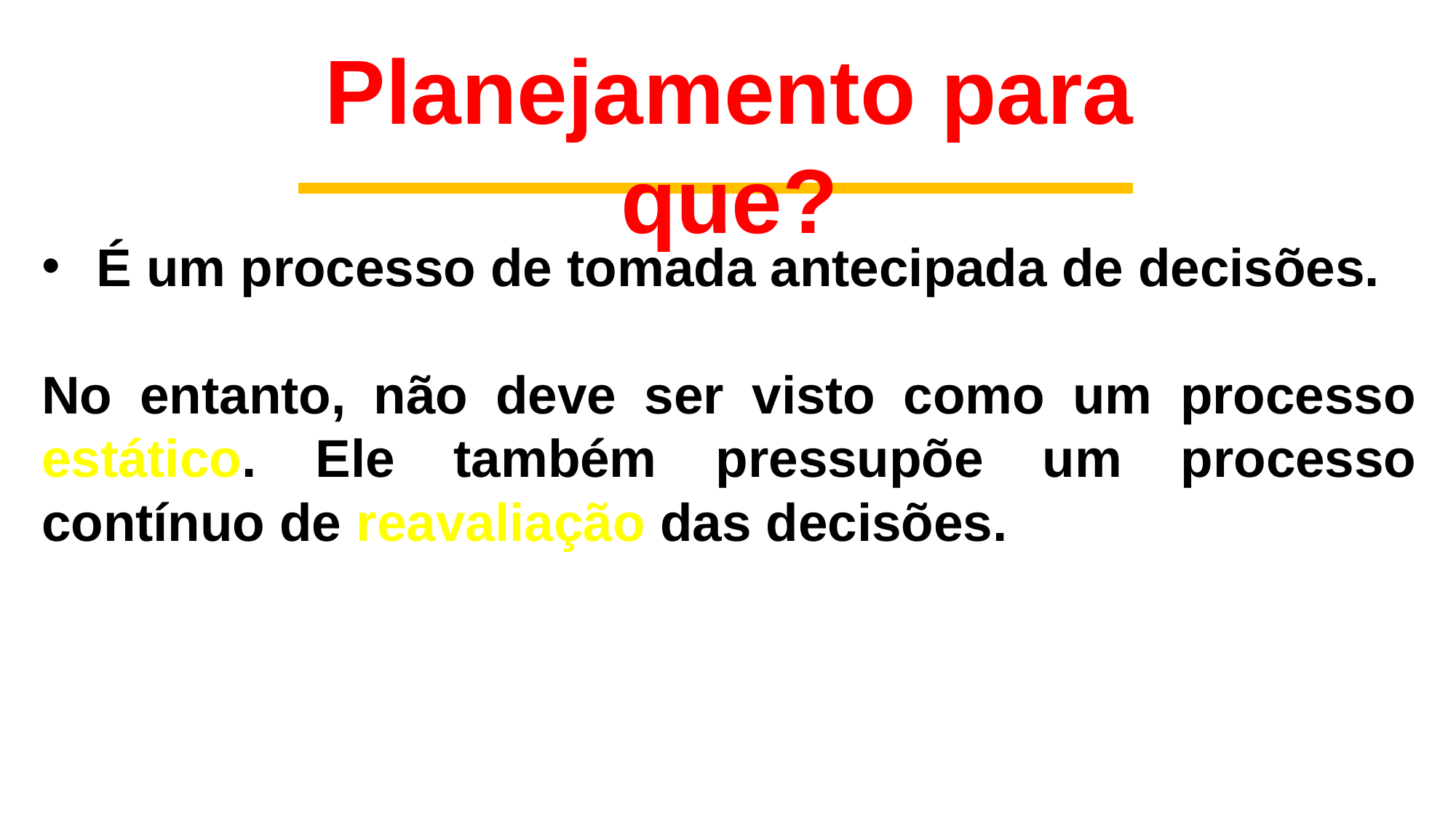

Planejamento para que?

É um processo de tomada antecipada de decisões.

No entanto, não deve ser visto como um processo estático. Ele também pressupõe um processo contínuo de reavaliação das decisões.